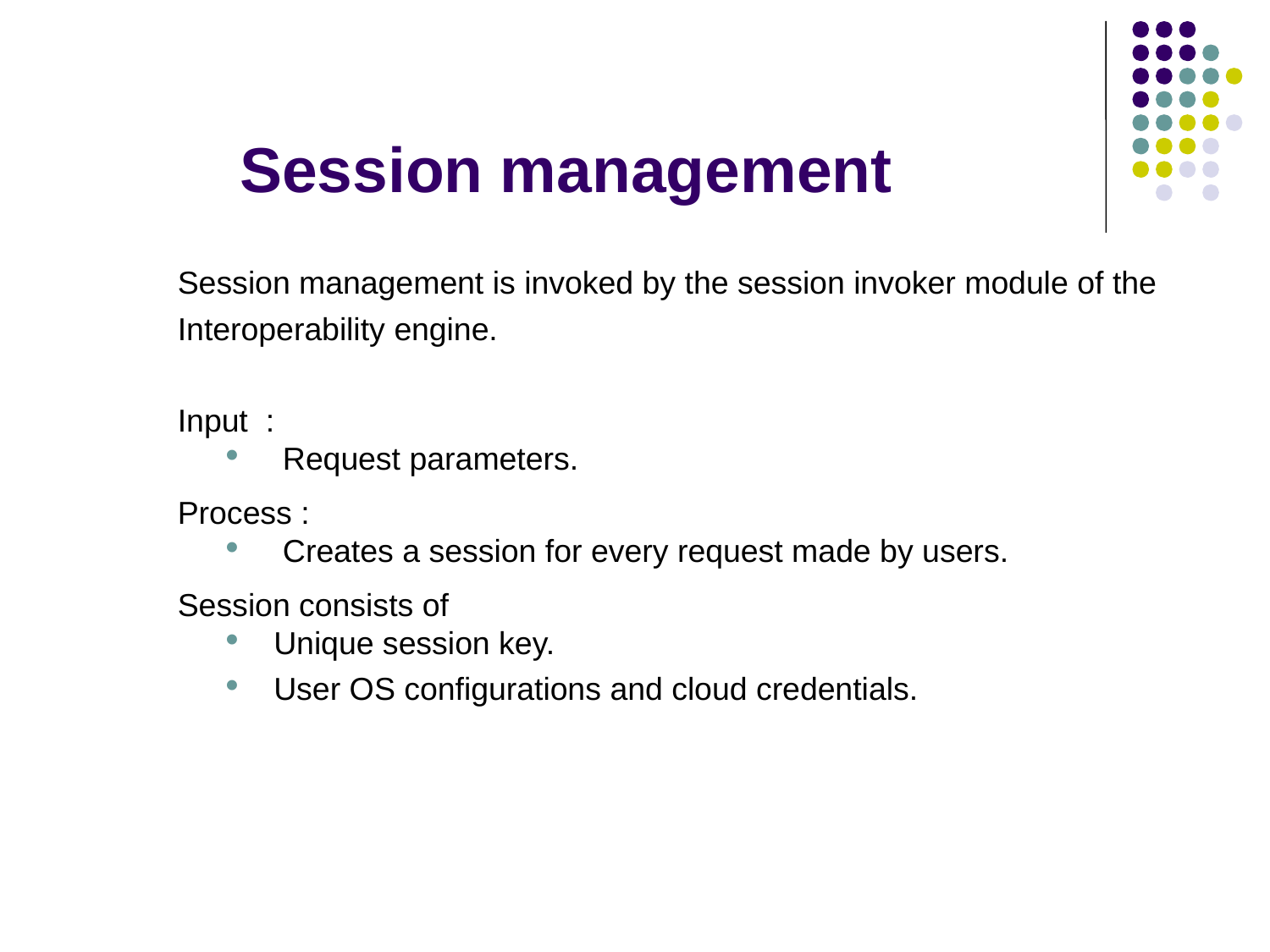

# Session management
Session management is invoked by the session invoker module of the
Interoperability engine.

Input  :
 Request parameters.
Process :
 Creates a session for every request made by users.
Session consists of
Unique session key.
User OS configurations and cloud credentials.